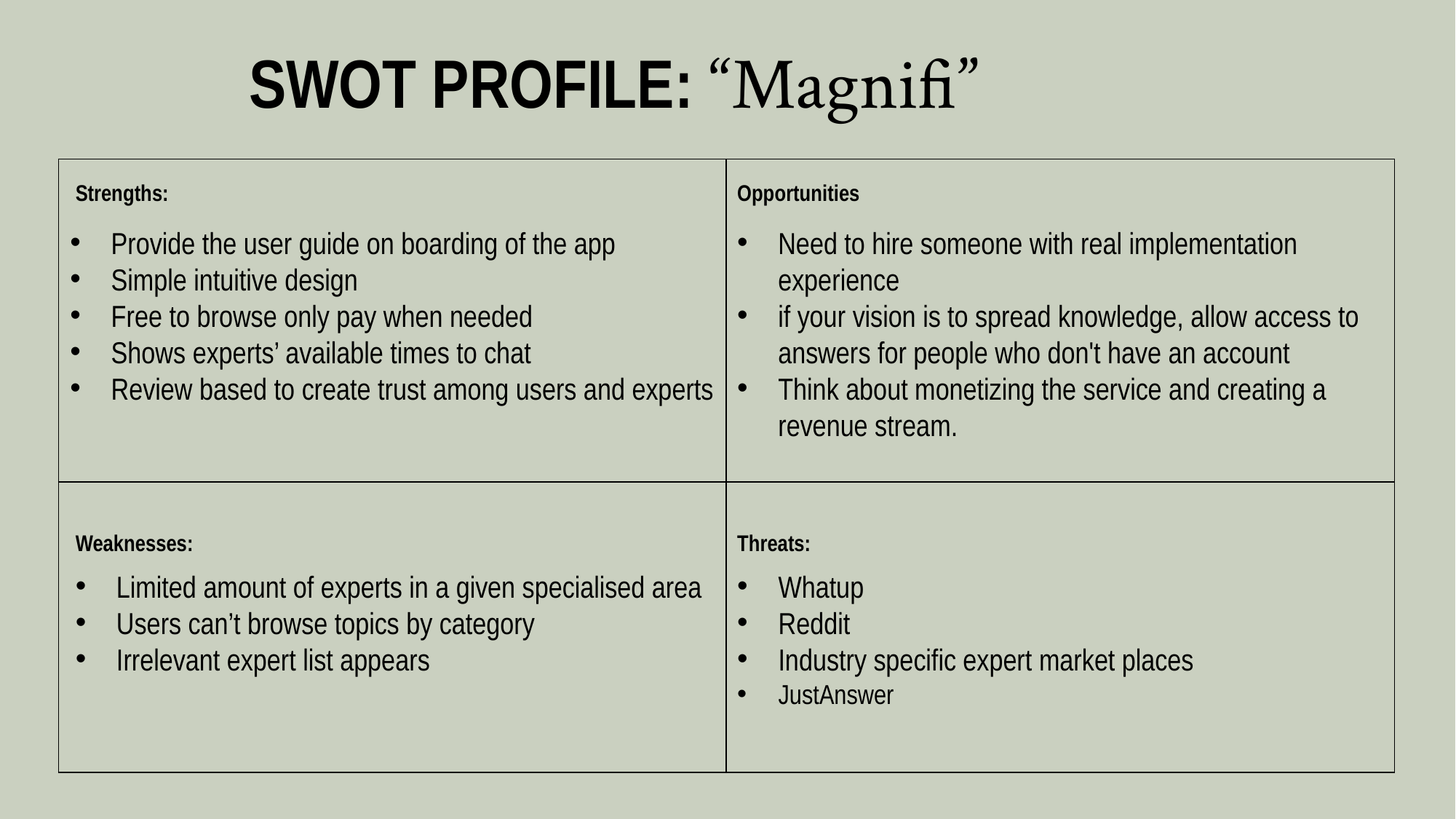

SWOT PROFILE: “Magnifi”
|  |  |
| --- | --- |
|  |  |
Strengths:
Opportunities
Provide the user guide on boarding of the app
Simple intuitive design
Free to browse only pay when needed
Shows experts’ available times to chat
Review based to create trust among users and experts
Need to hire someone with real implementation experience
if your vision is to spread knowledge, allow access to answers for people who don't have an account
Think about monetizing the service and creating a revenue stream.
Weaknesses:
Threats:
Limited amount of experts in a given specialised area
Users can’t browse topics by category
Irrelevant expert list appears
Whatup
Reddit
Industry specific expert market places
JustAnswer